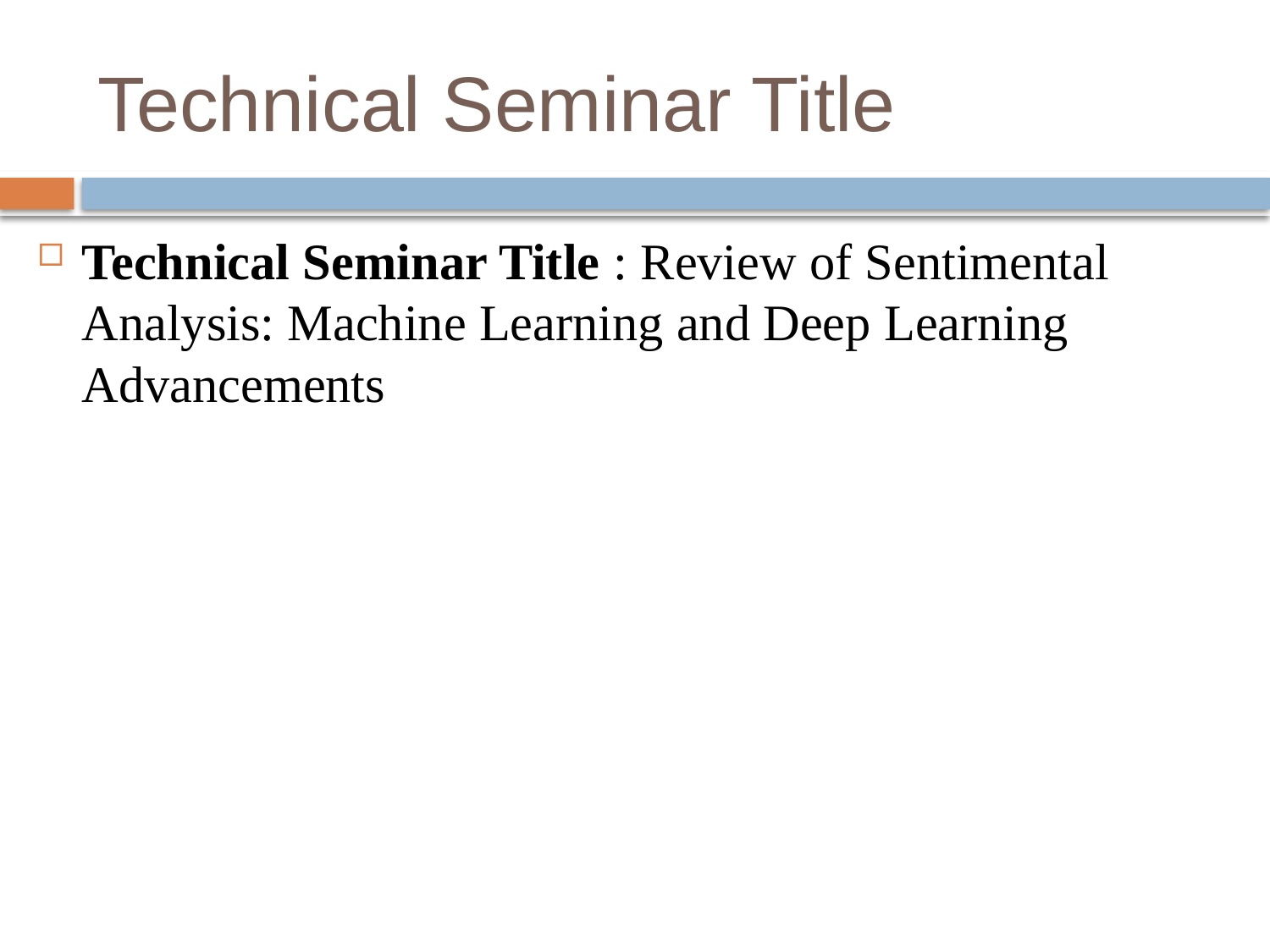

# Technical Seminar Title
Technical Seminar Title : Review of Sentimental Analysis: Machine Learning and Deep Learning Advancements